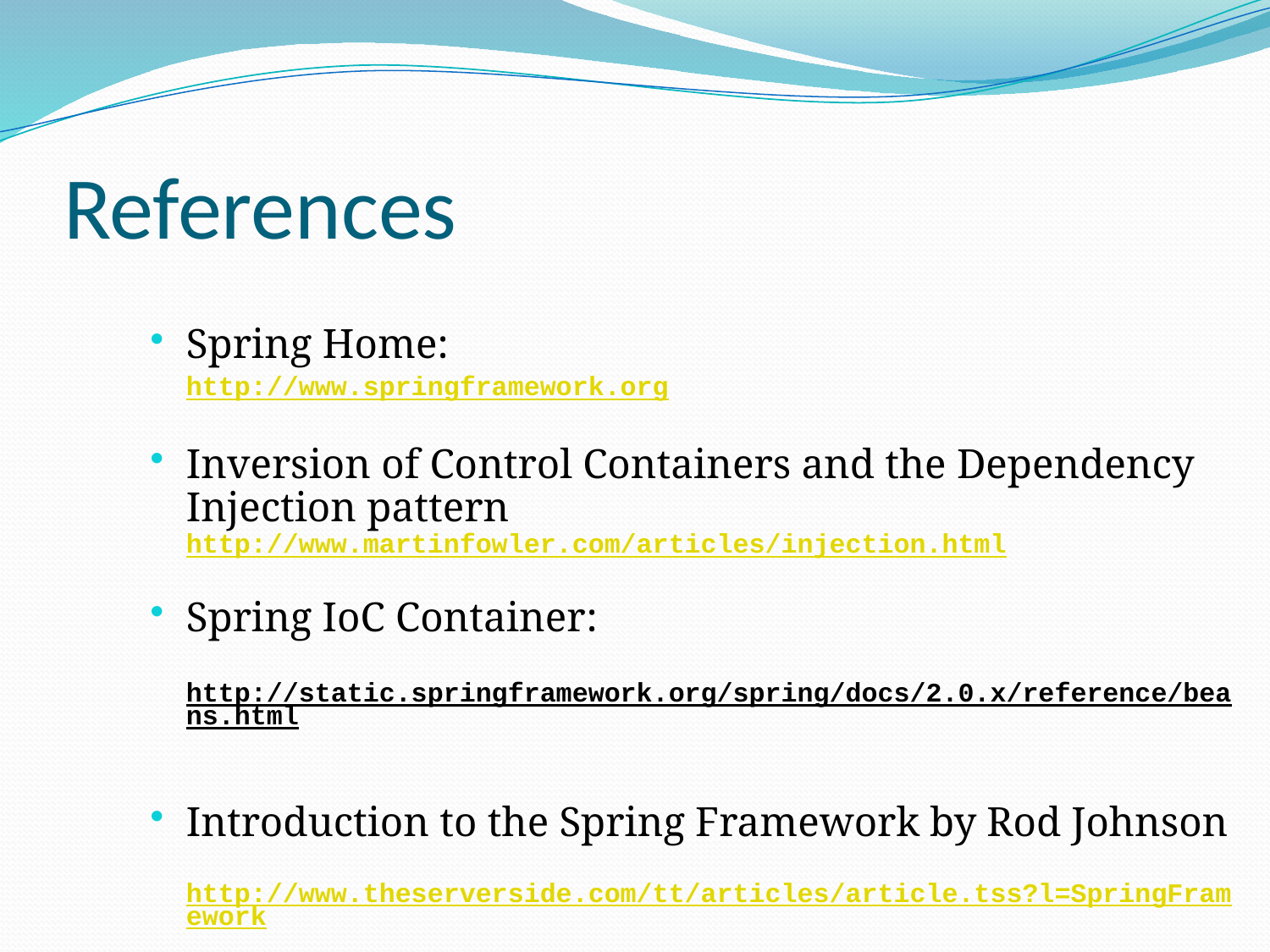

# References

Spring Home:
	http://www.springframework.org

Inversion of Control Containers and the Dependency Injection pattern http://www.martinfowler.com/articles/injection.html

Spring IoC Container:
	http://static.springframework.org/spring/docs/2.0.x/reference/beans.html

Introduction to the Spring Framework by Rod Johnson
	http://www.theserverside.com/tt/articles/article.tss?l=SpringFramework